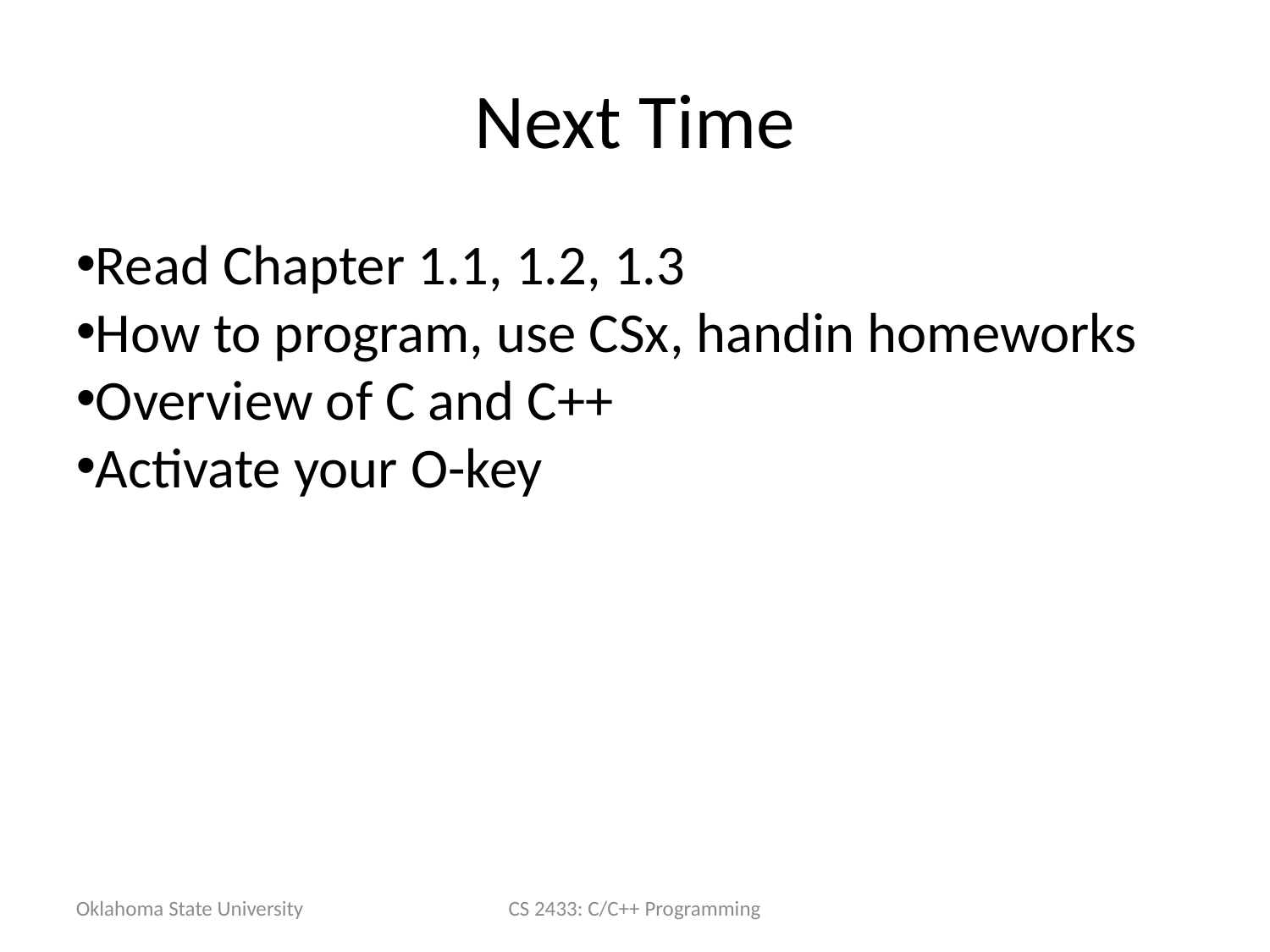

Next Time
Read Chapter 1.1, 1.2, 1.3
How to program, use CSx, handin homeworks
Overview of C and C++
Activate your O-key
Oklahoma State University
CS 2433: C/C++ Programming